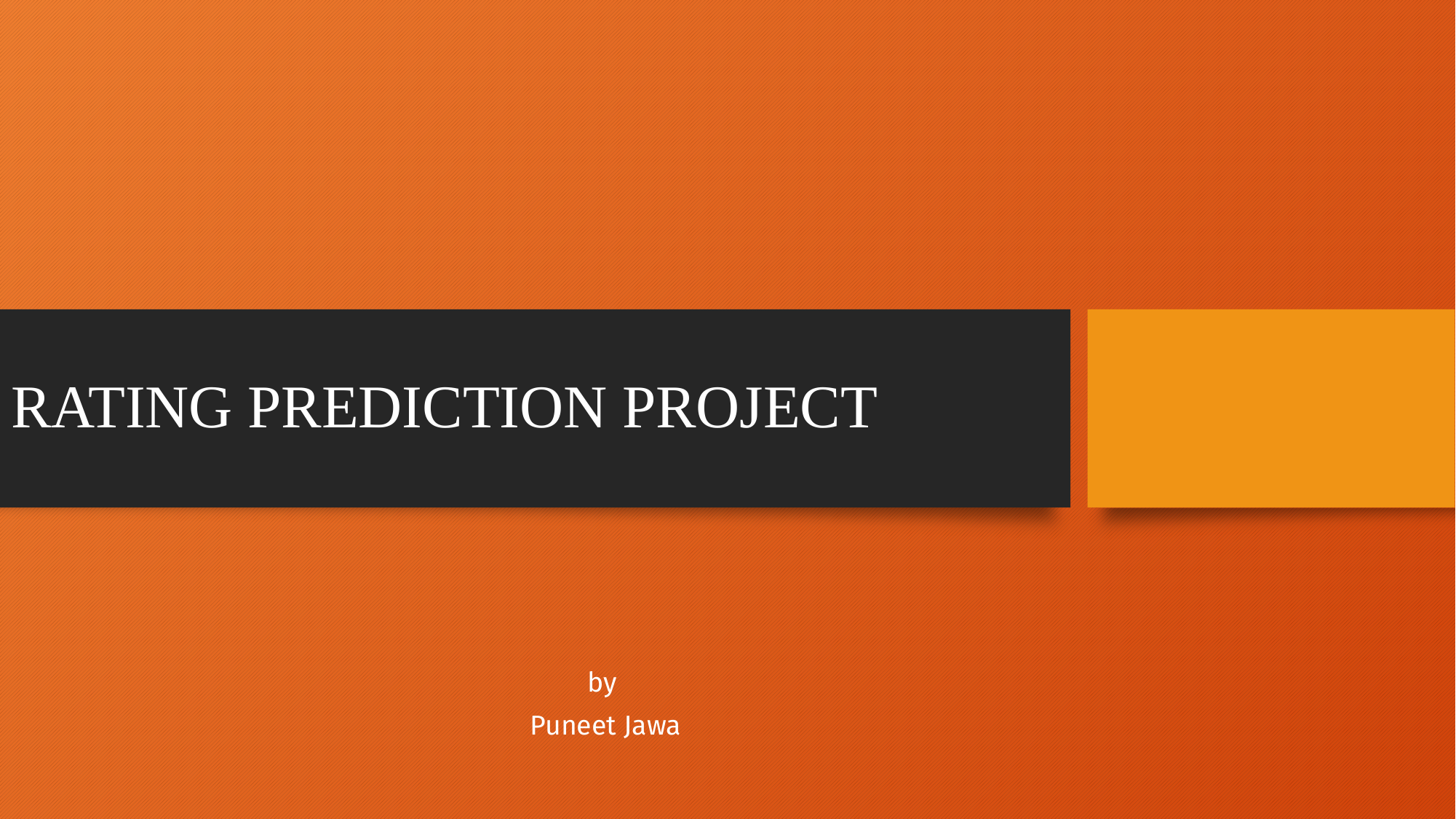

# RATING PREDICTION PROJECT

by
Puneet Jawa